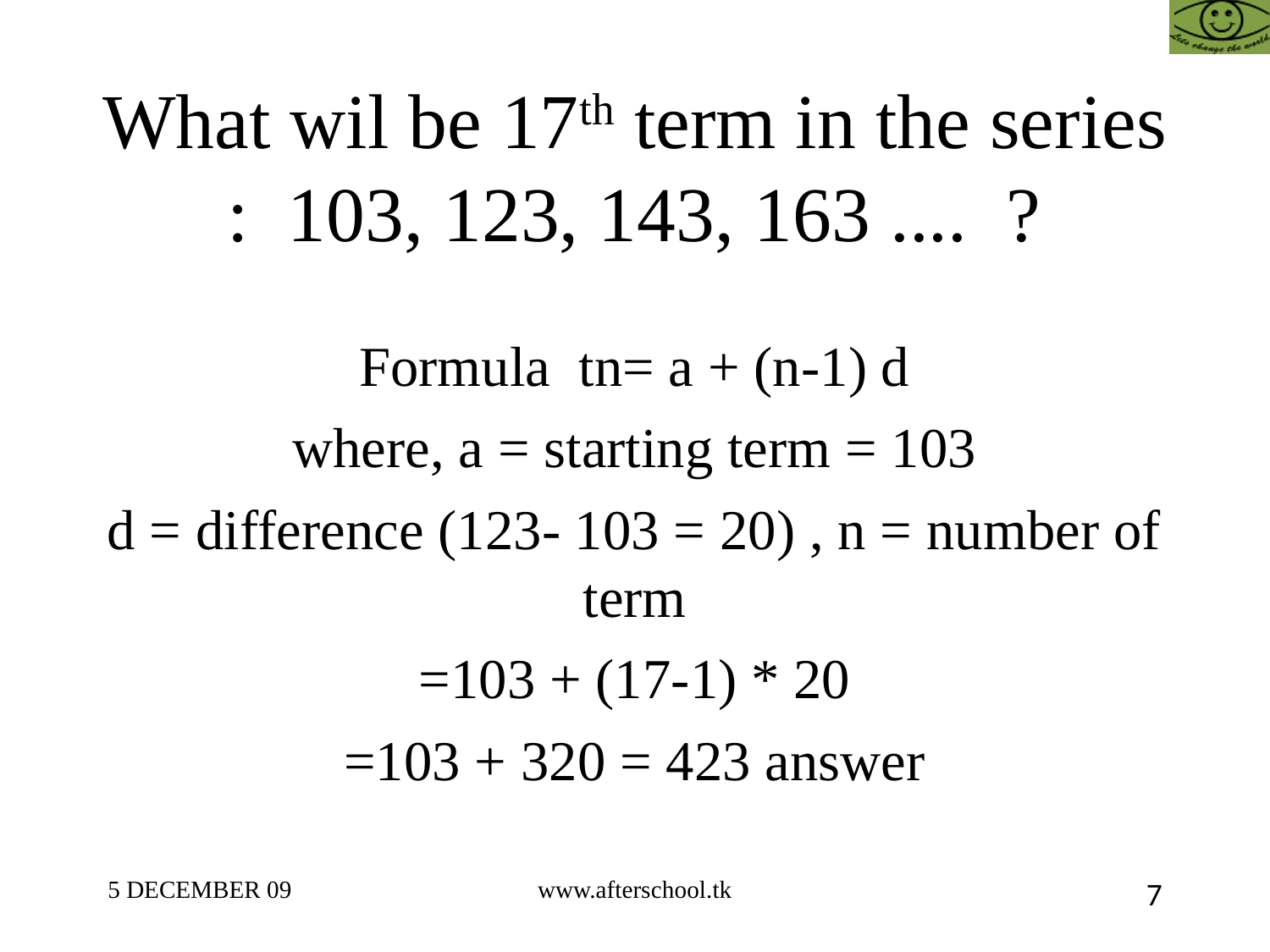

What wil be 17th term in the series :  103, 123, 143, 163 ....  ?
Formula  tn= a + (n-1) d
where, a = starting term = 103
d = difference (123- 103 = 20) , n = number of term
=103 + (17-1) * 20
=103 + 320 = 423 answer
5 DECEMBER 09
www.afterschool.tk
7